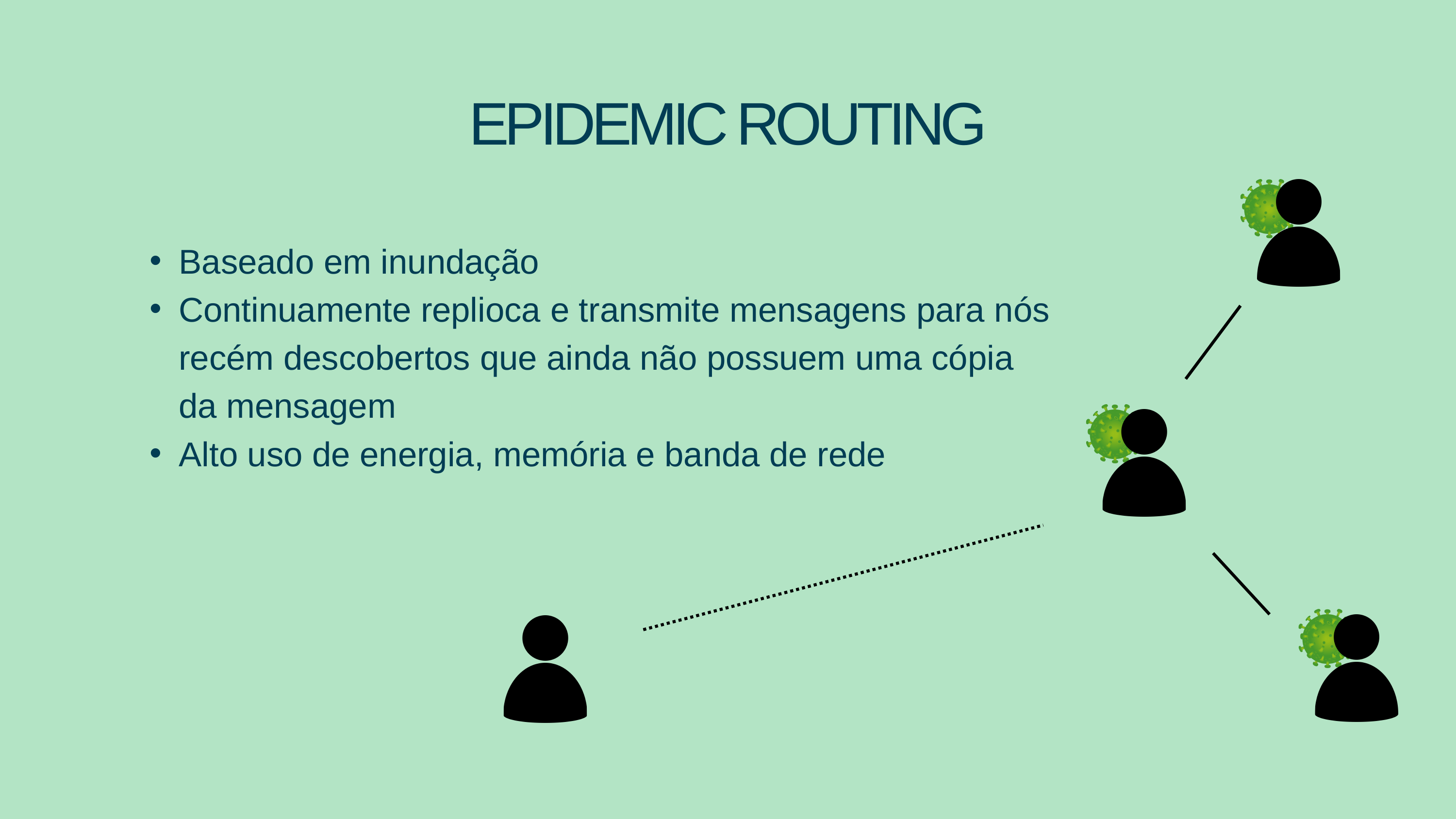

EPIDEMIC ROUTING

Baseado em inundação
Continuamente replioca e transmite mensagens para nós recém descobertos que ainda não possuem uma cópia da mensagem
Alto uso de energia, memória e banda de rede